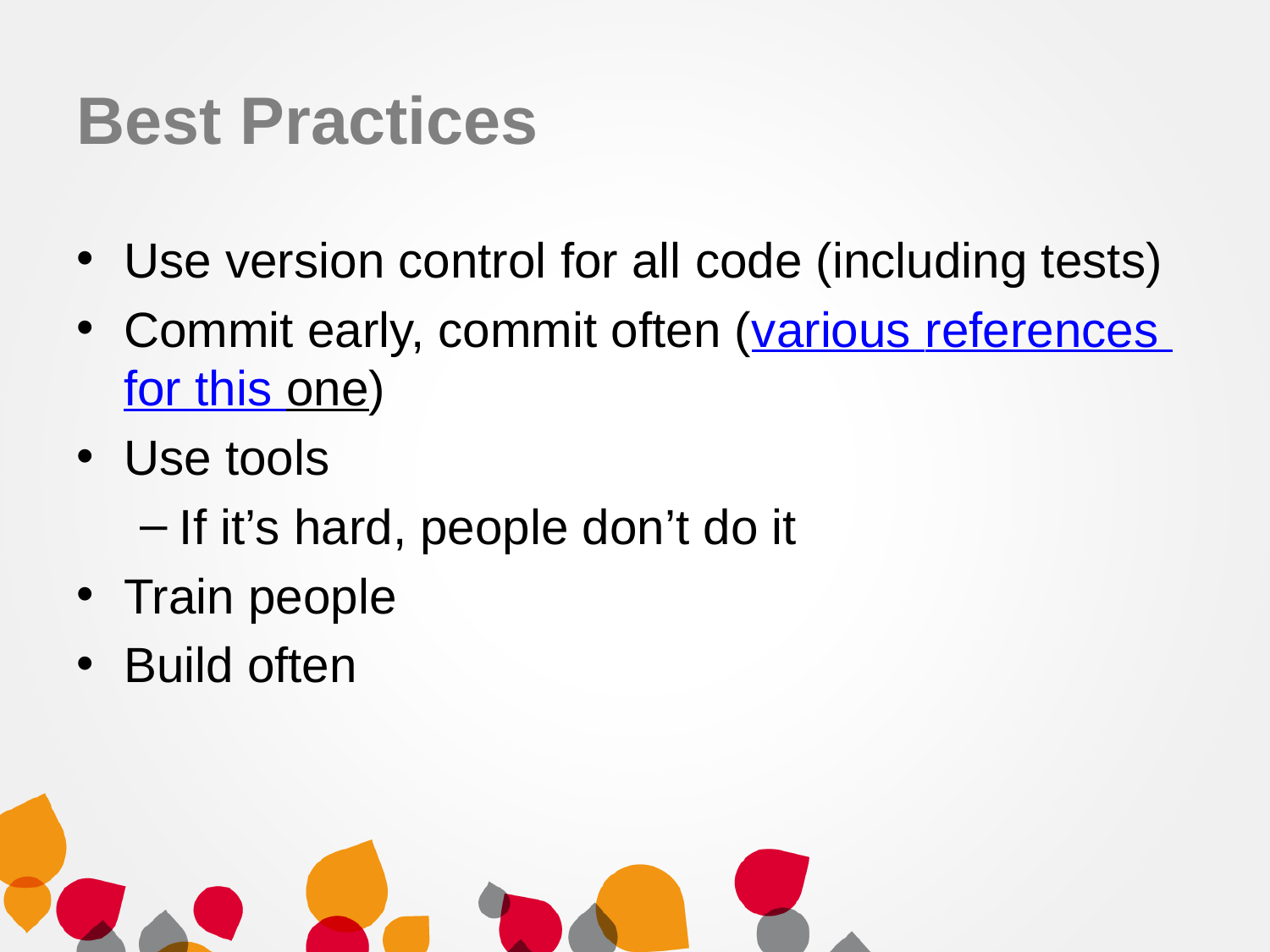

# Best Practices
Use version control for all code (including tests)
Commit early, commit often (various references for this one)
Use tools
If it’s hard, people don’t do it
Train people
Build often